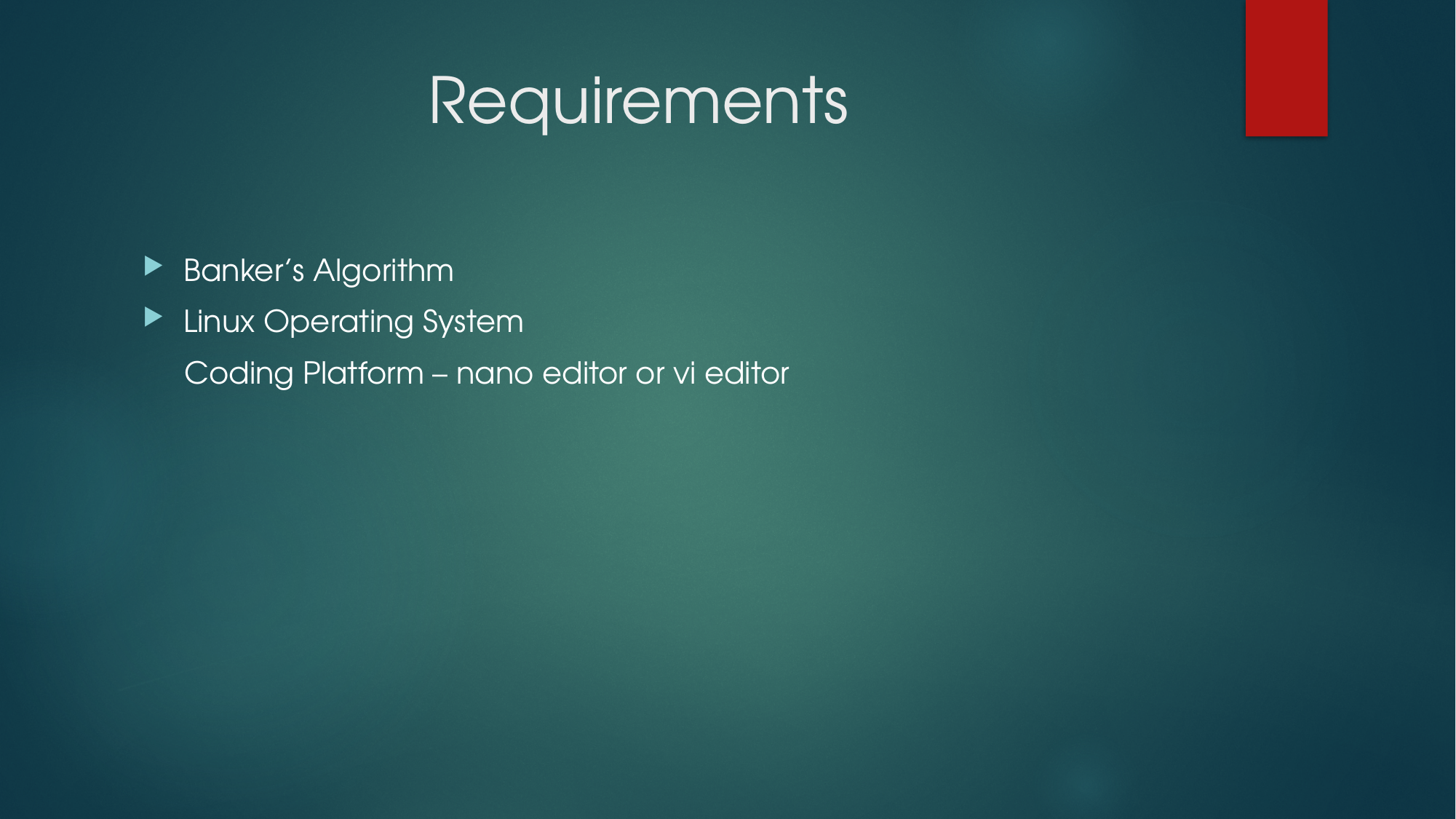

# Requirements
Banker’s Algorithm
Linux Operating System
     Coding Platform – nano editor or vi editor